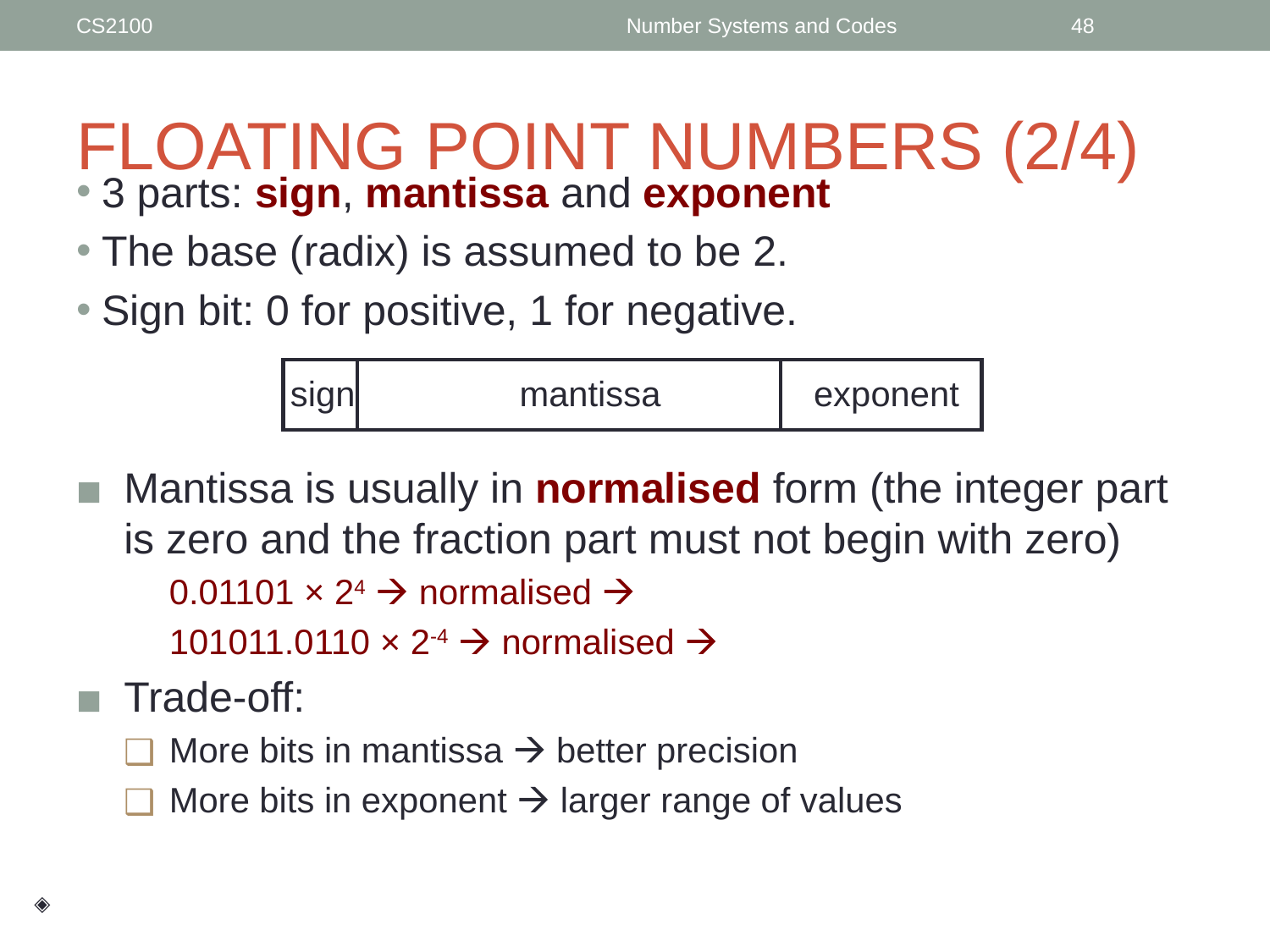

CS2100
Number Systems and Codes
48
# FLOATING POINT NUMBERS (2/4)
3 parts: sign, mantissa and exponent
The base (radix) is assumed to be 2.
Sign bit: 0 for positive, 1 for negative.

sign
mantissa
exponent
Mantissa is usually in normalised form (the integer part is zero and the fraction part must not begin with zero)
	0.01101 × 24 🡪 normalised 🡪
	101011.0110 × 2-4 🡪 normalised 🡪
Trade-off:
More bits in mantissa 🡪 better precision
More bits in exponent 🡪 larger range of values
◈